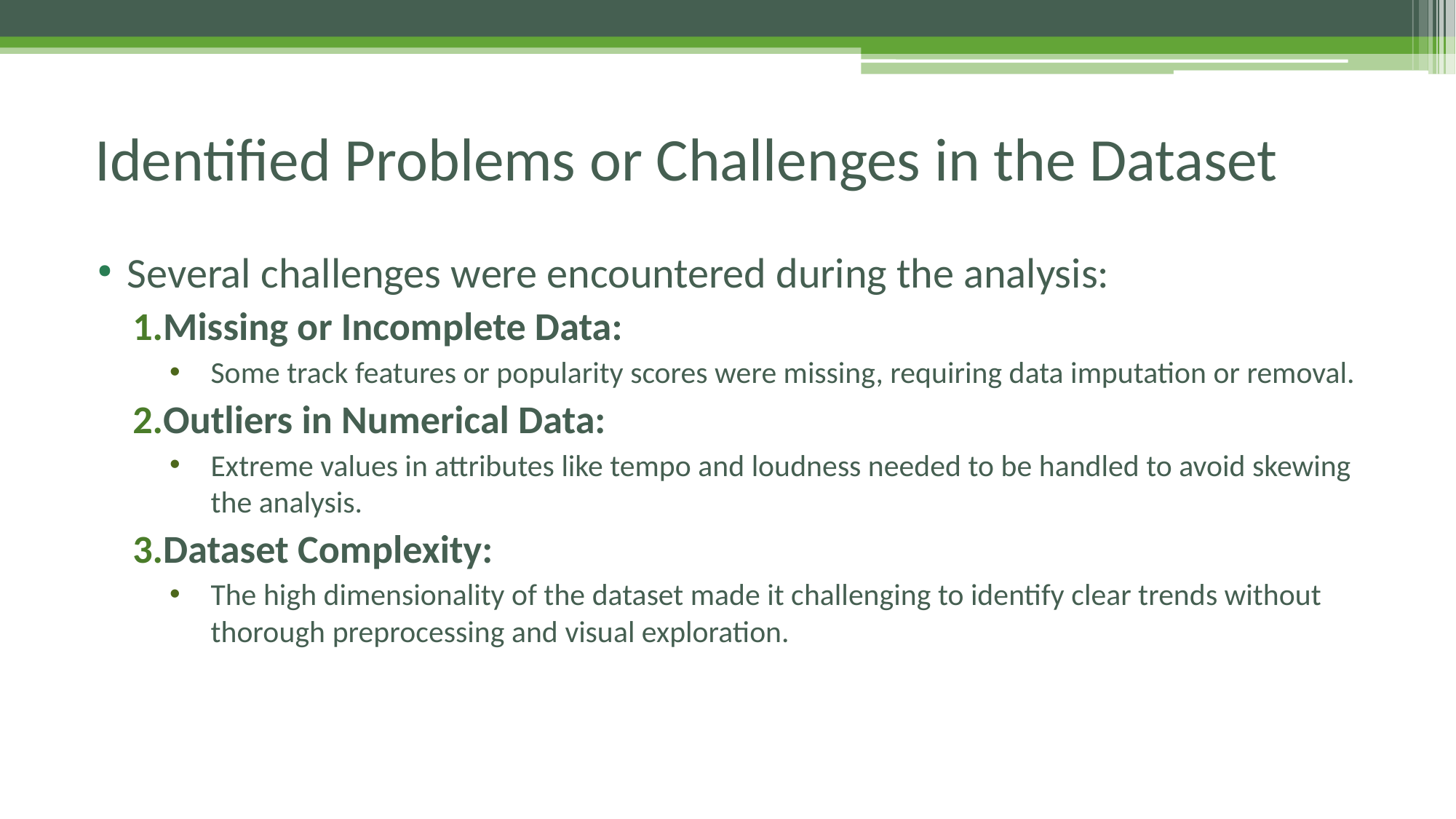

# Identified Problems or Challenges in the Dataset
Several challenges were encountered during the analysis:
Missing or Incomplete Data:
Some track features or popularity scores were missing, requiring data imputation or removal.
Outliers in Numerical Data:
Extreme values in attributes like tempo and loudness needed to be handled to avoid skewing the analysis.
Dataset Complexity:
The high dimensionality of the dataset made it challenging to identify clear trends without thorough preprocessing and visual exploration.